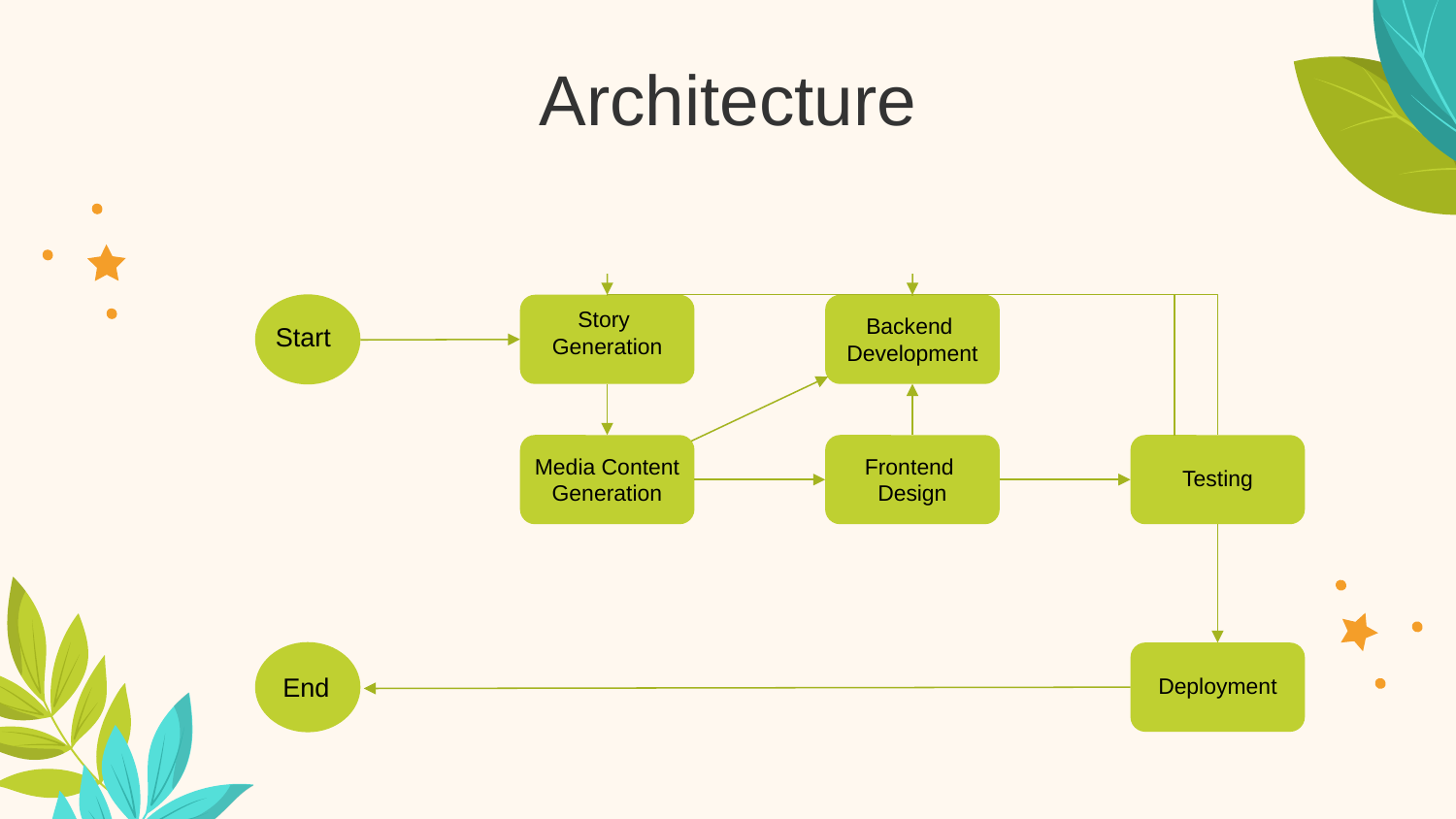

# Architecture
Story
Generation

Backend
Development

Start

Media Content
Generation
Frontend
Design
Testing

End
Deployment